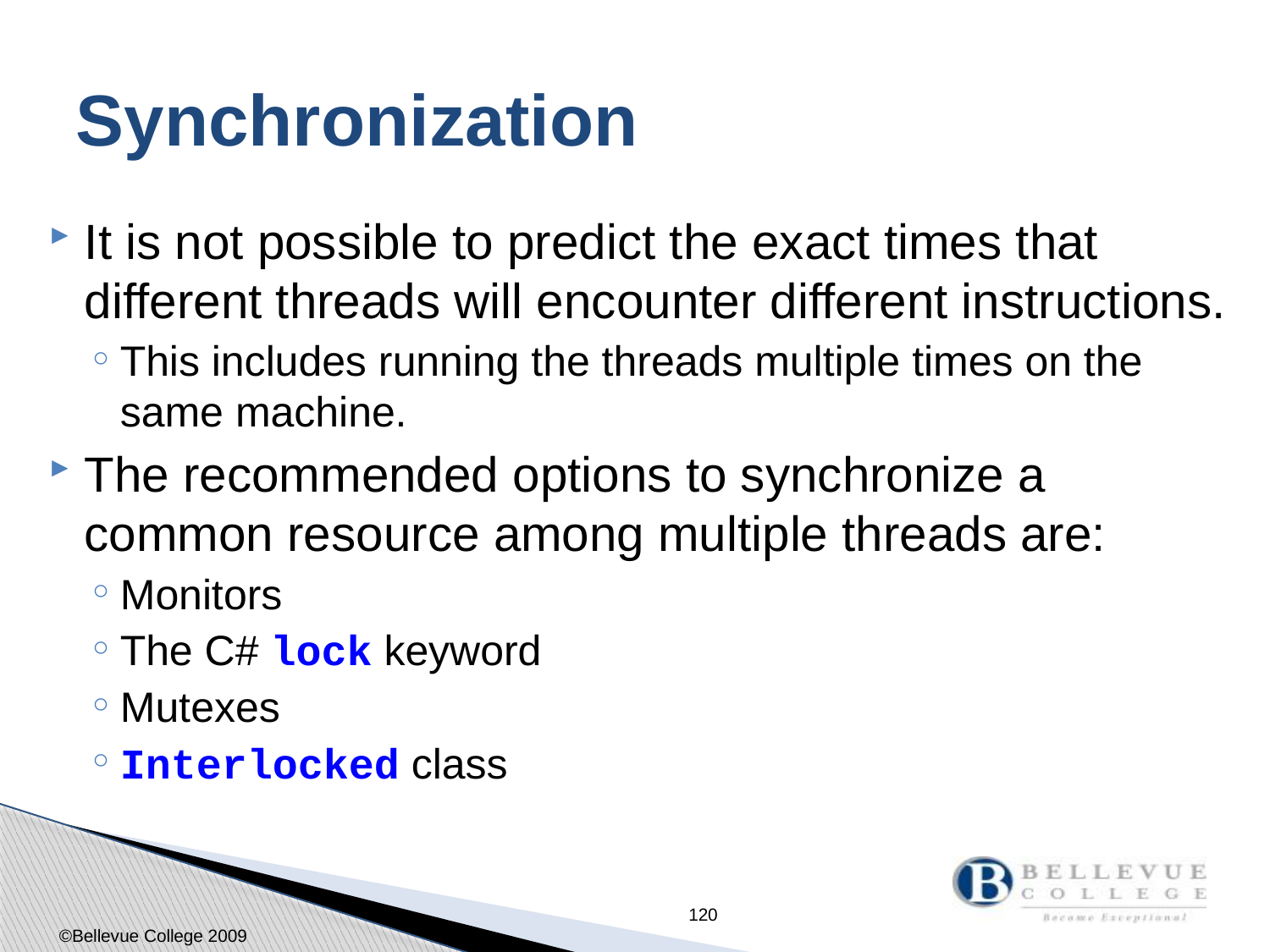

# Synchronization

It is not possible to predict the exact times that different threads will encounter different instructions.
This includes running the threads multiple times on the same machine.
The recommended options to synchronize a common resource among multiple threads are:
Monitors
The C# lock keyword
Mutexes
Interlocked class
120
©Bellevue College 2009